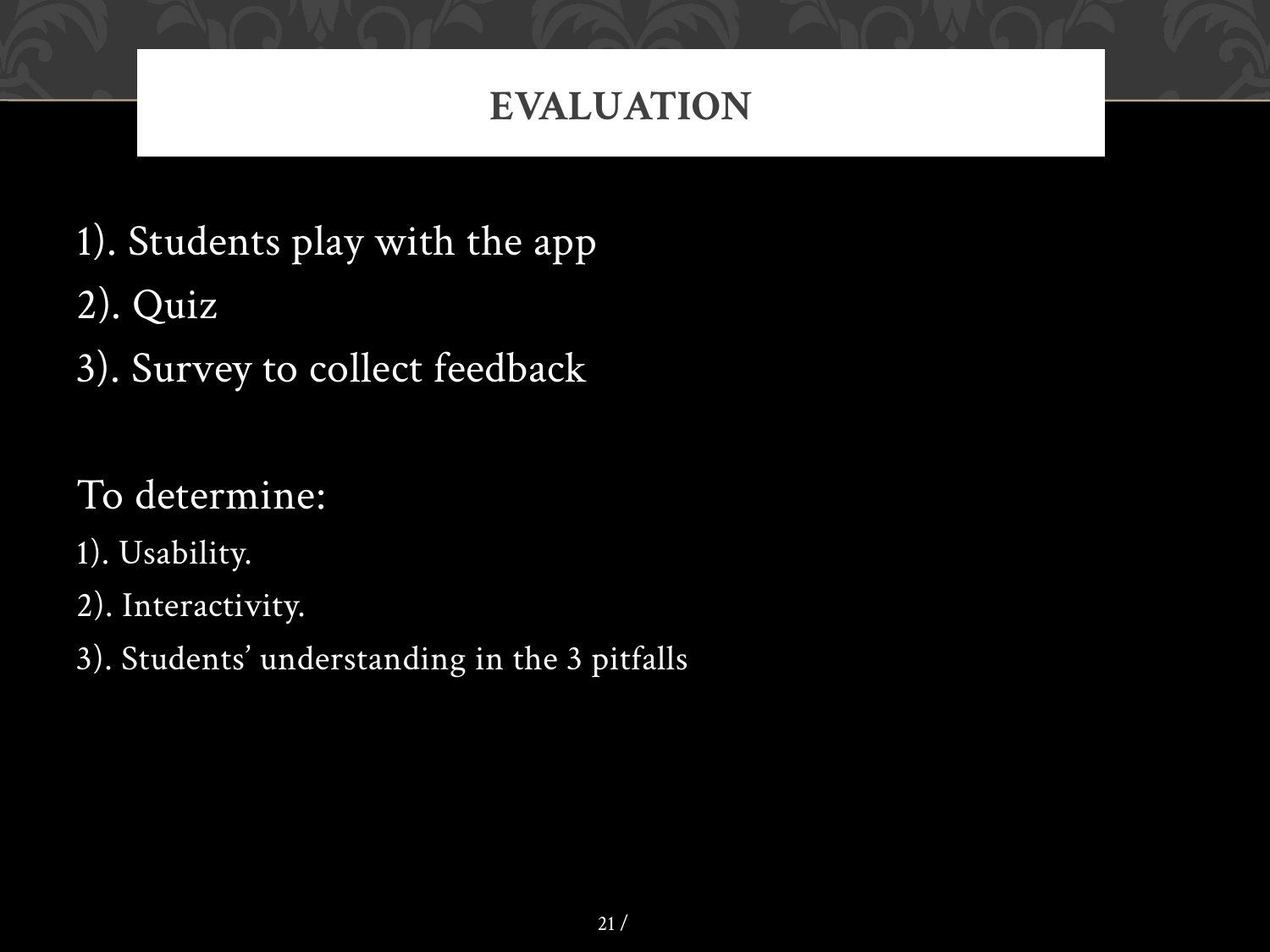

# evaluation
1). Students play with the app
2). Quiz
3). Survey to collect feedback

To determine:
1). Usability.
2). Interactivity.
3). Students’ understanding in the 3 pitfalls